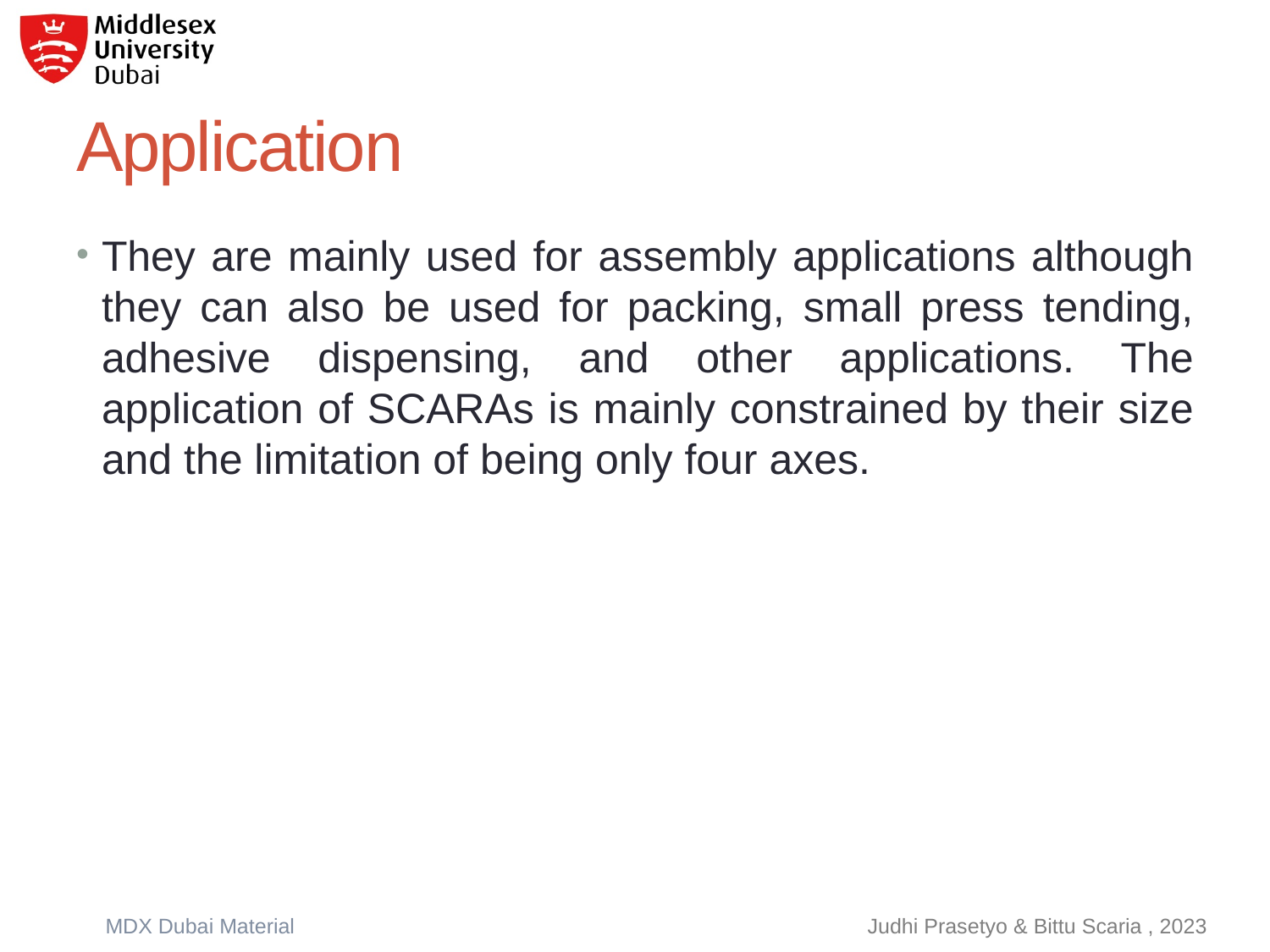

# Application
They are mainly used for assembly applications although they can also be used for packing, small press tending, adhesive dispensing, and other applications. The application of SCARAs is mainly constrained by their size and the limitation of being only four axes.